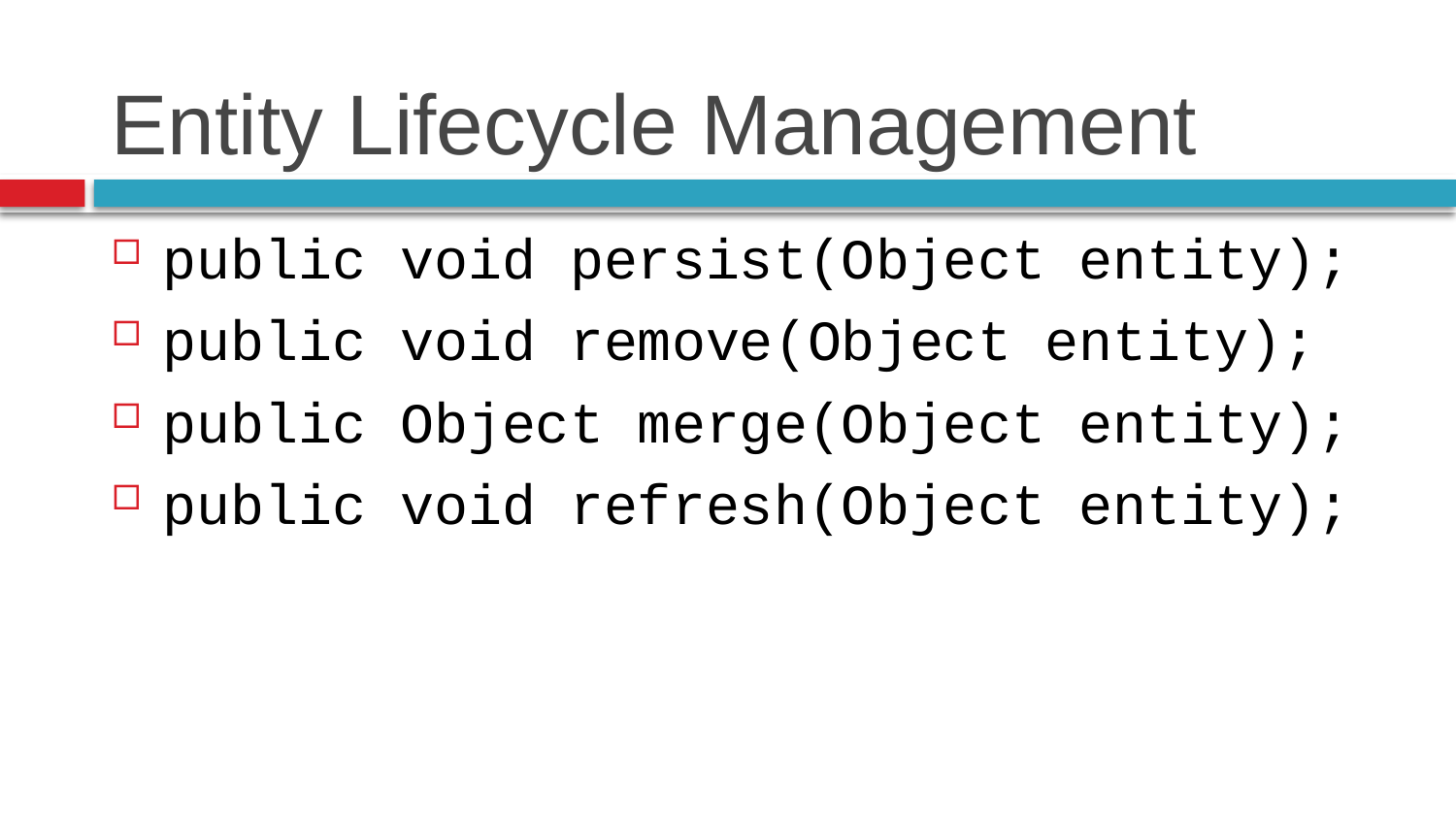

# Entity Lifecycle Management
public void persist(Object entity);
public void remove(Object entity);
public Object merge(Object entity);
public void refresh(Object entity);